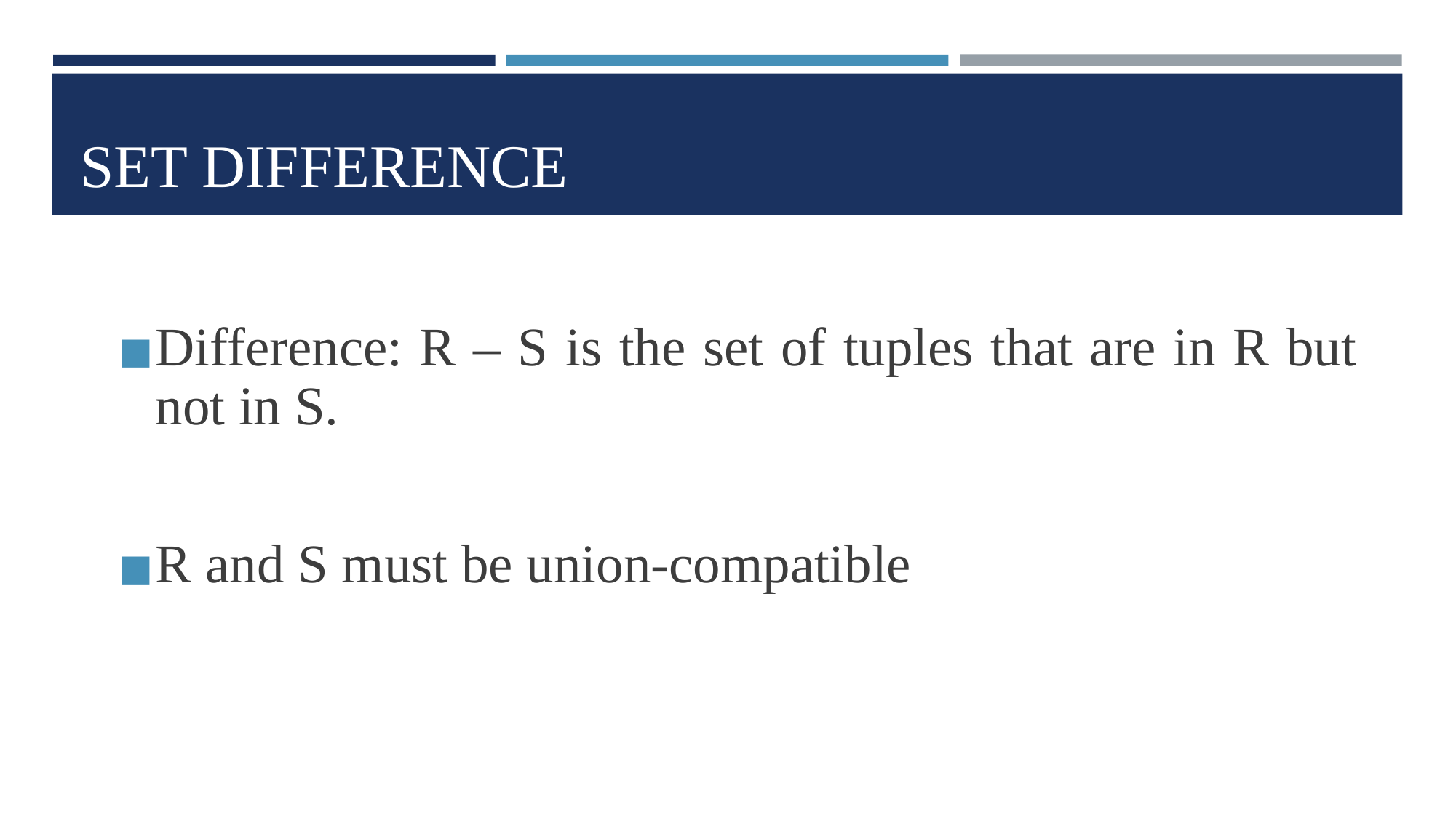

# SET DIFFERENCE
Difference: R – S is the set of tuples that are in R but  not in S.

R and S must be union-compatible